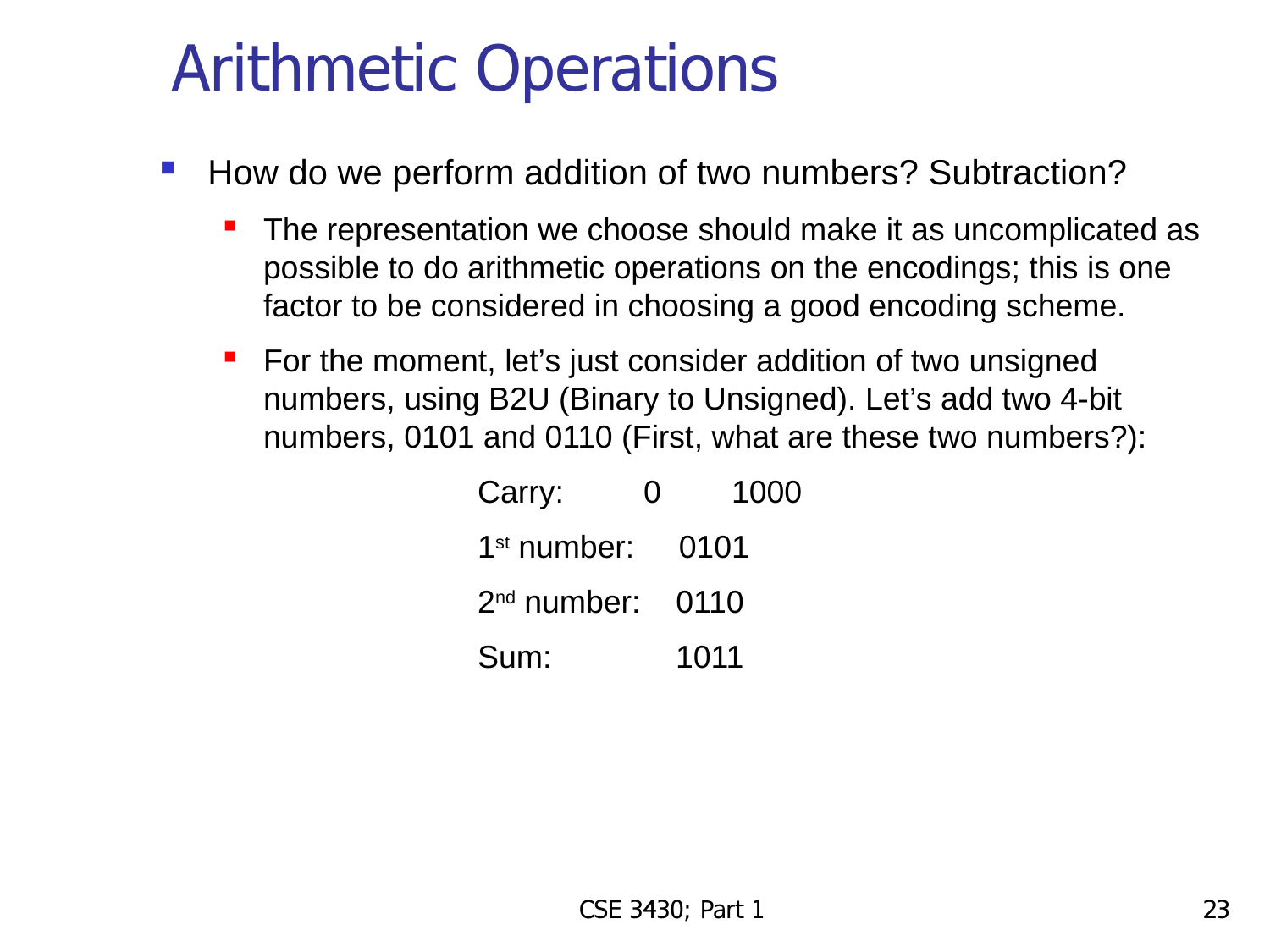

# Arithmetic Operations
How do we perform addition of two numbers? Subtraction?
The representation we choose should make it as uncomplicated as possible to do arithmetic operations on the encodings; this is one factor to be considered in choosing a good encoding scheme.
For the moment, let’s just consider addition of two unsigned numbers, using B2U (Binary to Unsigned). Let’s add two 4-bit numbers, 0101 and 0110 (First, what are these two numbers?):
		Carry:         0	1000
		1st number:     0101
		2nd number:    0110
		Sum:              1011
CSE 3430; Part 1
23